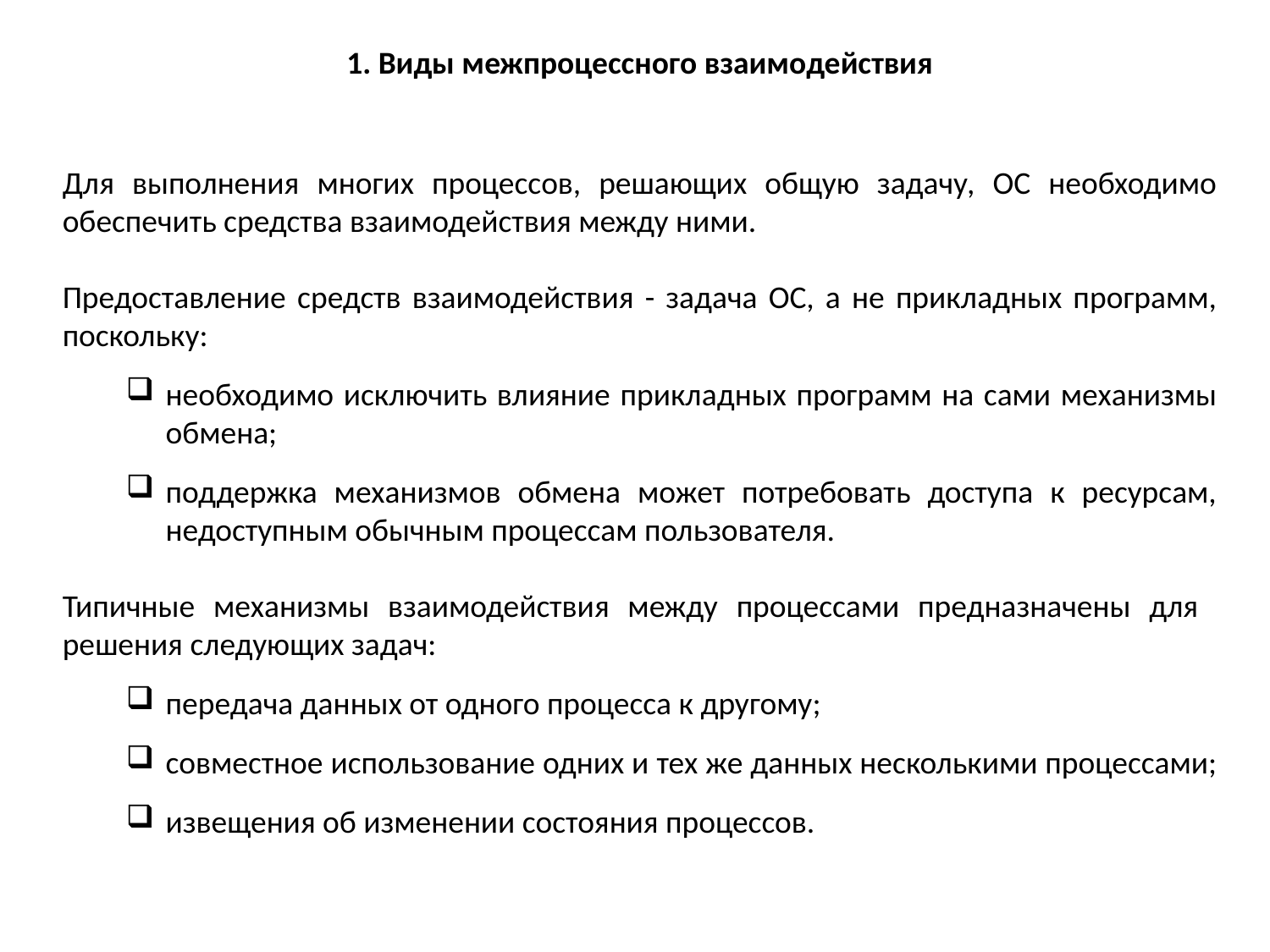

1. Виды межпроцессного взаимодействия
Для выполнения многих процессов, решающих общую задачу, ОС необходимо обеспечить средства взаимодействия между ними.

Предоставление средств взаимодействия - задача ОС, а не прикладных программ, поскольку:
необходимо исключить влияние прикладных программ на сами механизмы обмена;
поддержка механизмов обмена может потребовать доступа к ресурсам, недоступным обычным процессам пользователя.

Типичные механизмы взаимодействия между процессами предназначены для  решения следующих задач:
передача данных от одного процесса к другому;
совместное использование одних и тех же данных несколькими процессами;
извещения об изменении состояния процессов.